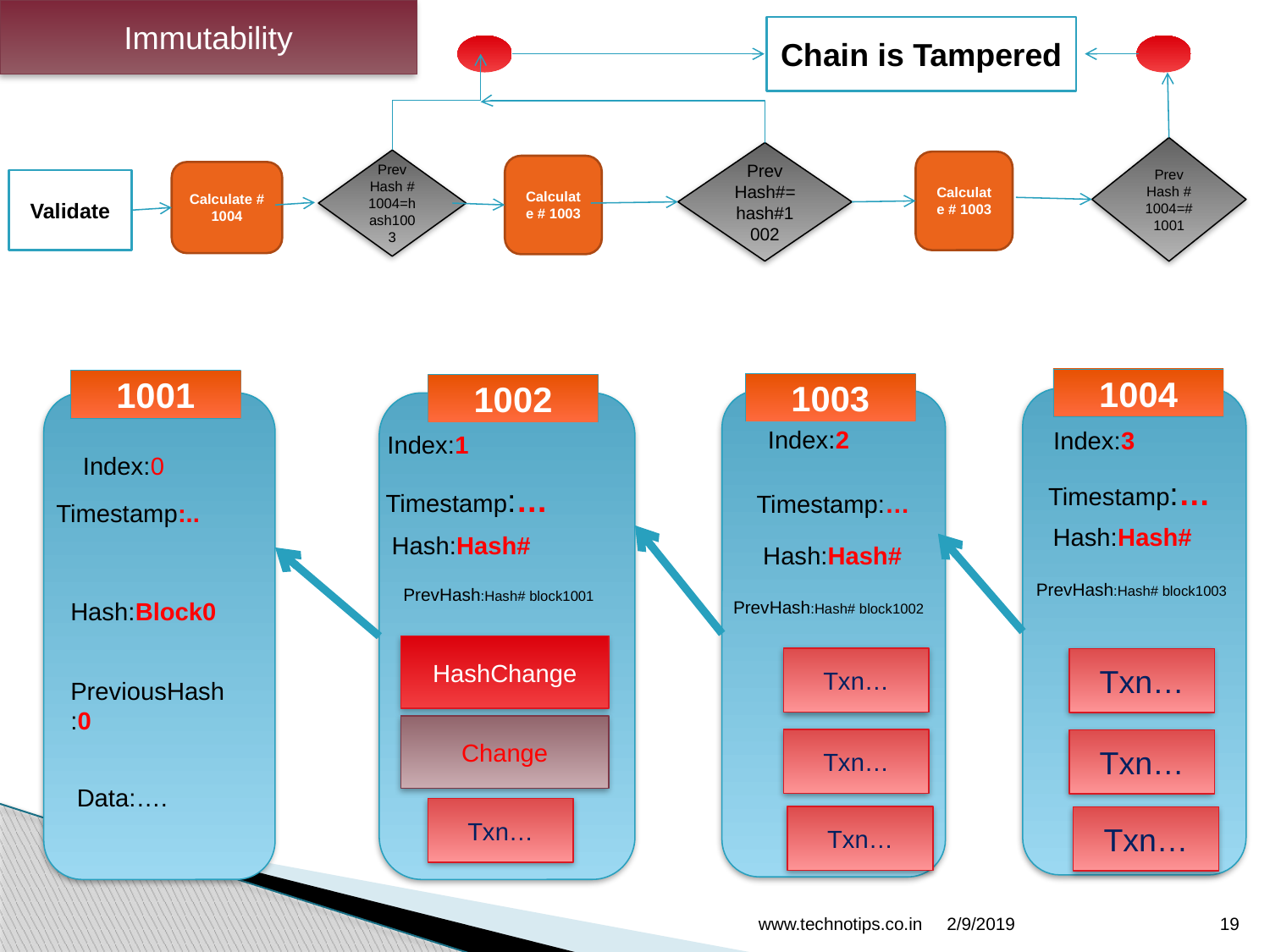

Immutability
Chain is Tampered

Prev Hash # 1004=#1001
Prev Hash#=hash#1002
Prev Hash # 1004=hash1003
Calculate # 1003
Calculate # 1003
Calculate # 1004
Validate
1004
1001
1003
1002

Index:2
Index:3
Index:1
Index:0
Timestamp:…
Timestamp:…
Timestamp:…
Timestamp:..
Hash:Hash#
Hash:Hash#
Hash:Hash#
PrevHash:Hash# block1003
PrevHash:Hash# block1001
Hash:Block0
PrevHash:Hash# block1002
HashChange
Txn…
Txn…
PreviousHash:0
Change
Txn…
Txn…
Data:….
Txn…
Txn…
Txn…
www.technotips.co.in
2/9/2019
19